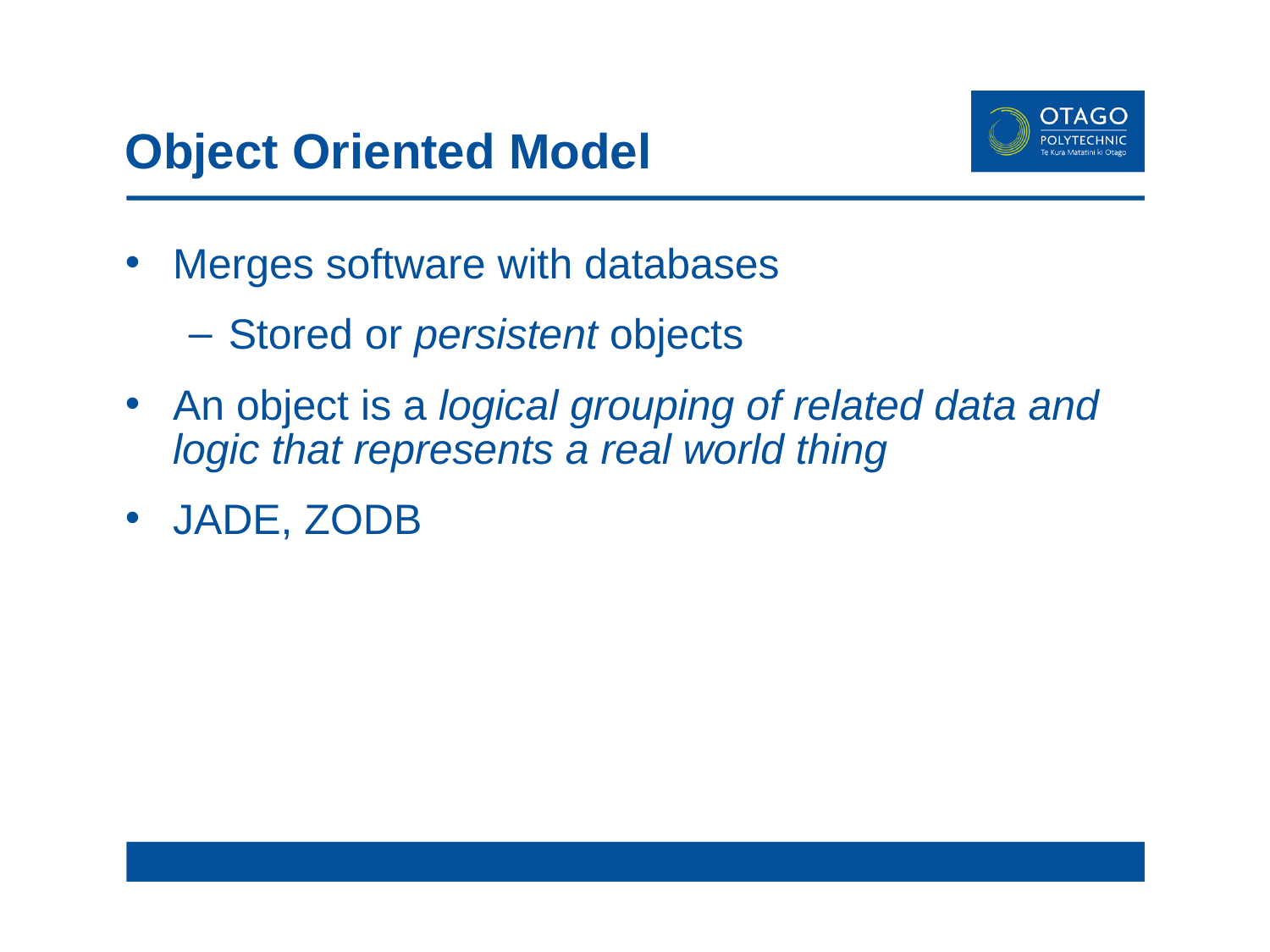

# Object Oriented Model
Merges software with databases
Stored or persistent objects
An object is a logical grouping of related data and logic that represents a real world thing
JADE, ZODB